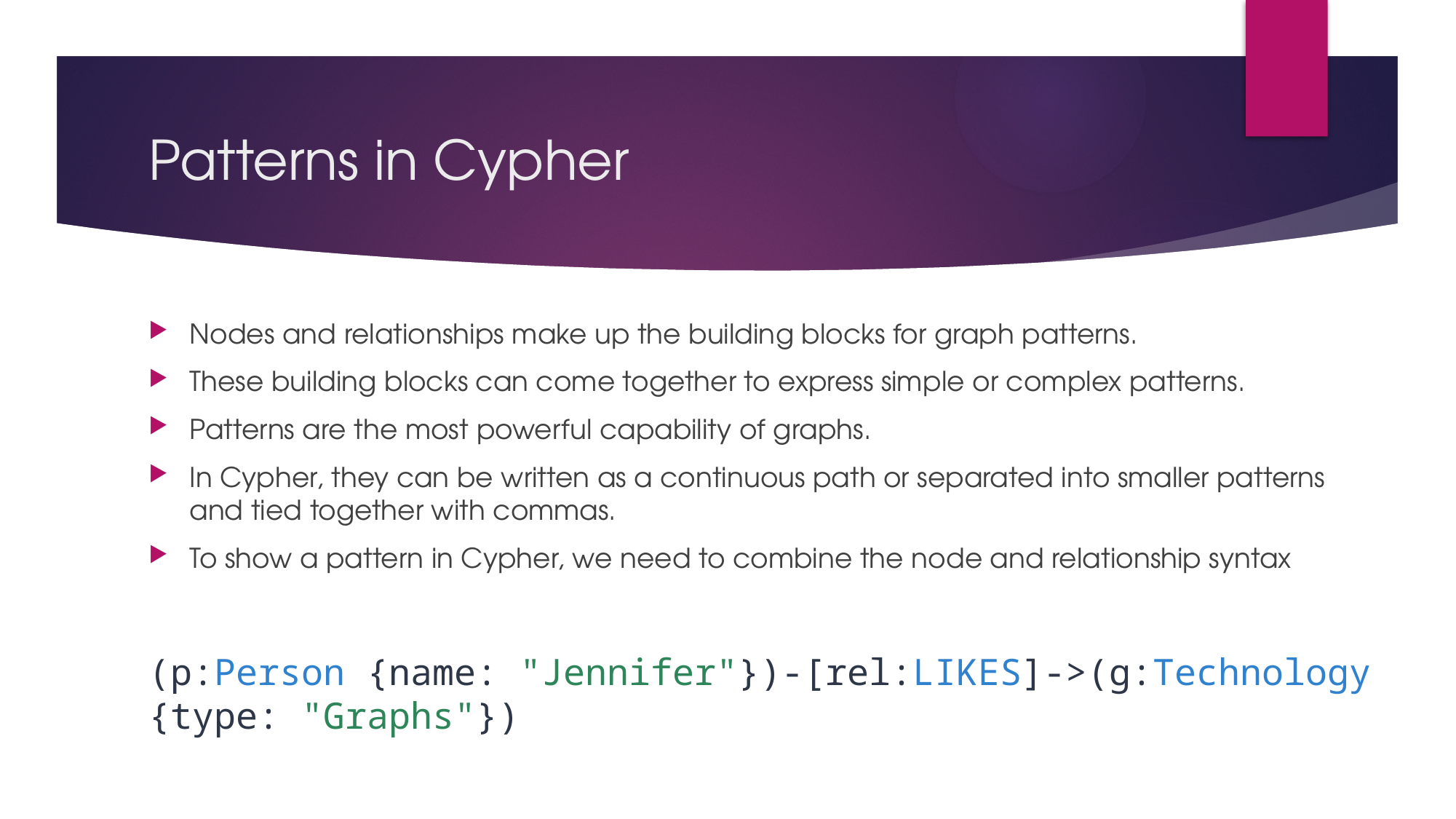

# Patterns in Cypher
Nodes and relationships make up the building blocks for graph patterns.
These building blocks can come together to express simple or complex patterns.
Patterns are the most powerful capability of graphs.
In Cypher, they can be written as a continuous path or separated into smaller patterns and tied together with commas.
To show a pattern in Cypher, we need to combine the node and relationship syntax

(p:Person {name: "Jennifer"})-[rel:LIKES]->(g:Technology {type: "Graphs"})